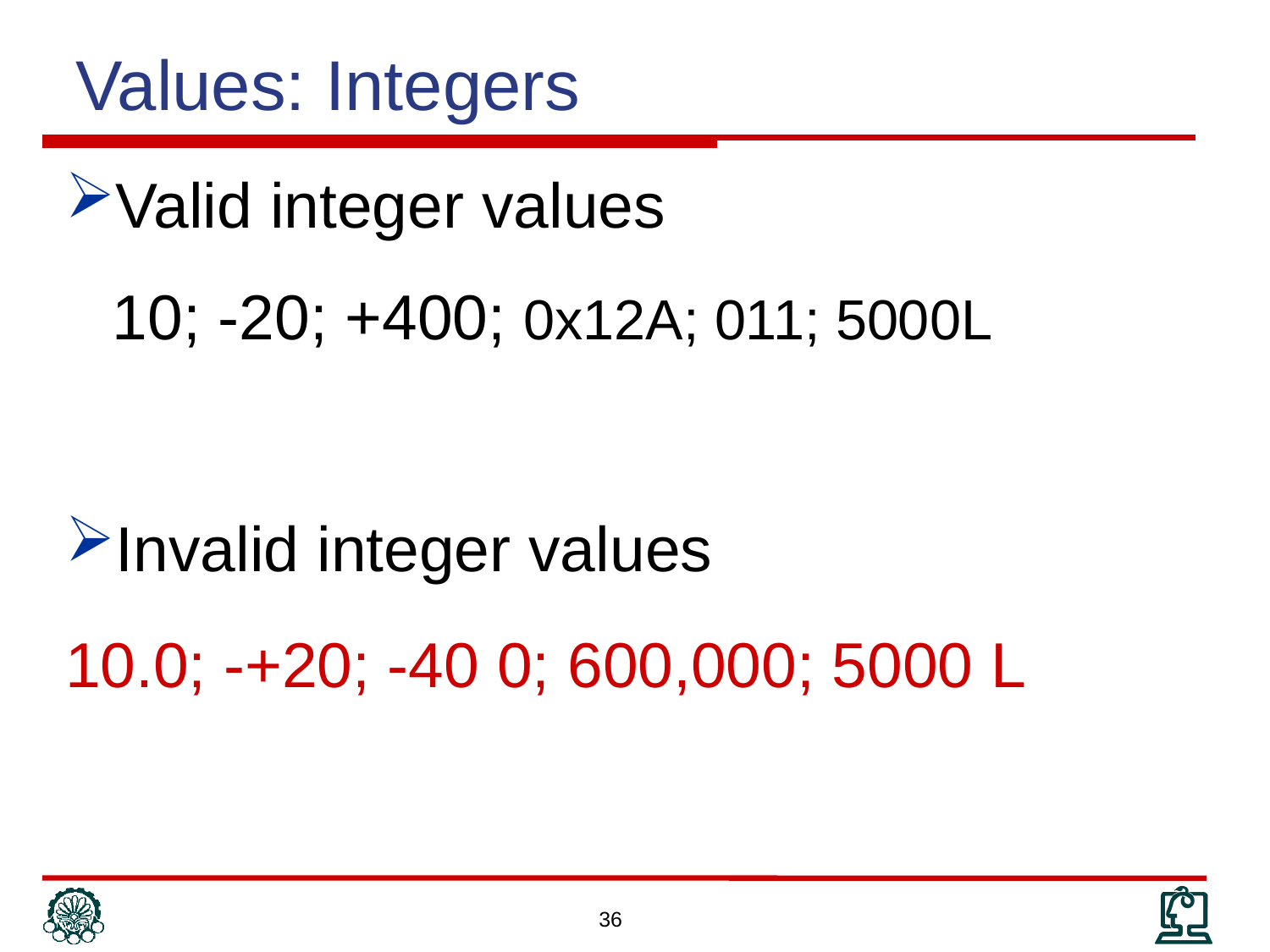

Values: Integers
Valid integer values
	10; -20; +400; 0x12A; 011; 5000L

Invalid integer values
10.0; -+20; -40 0; 600,000; 5000 L
36